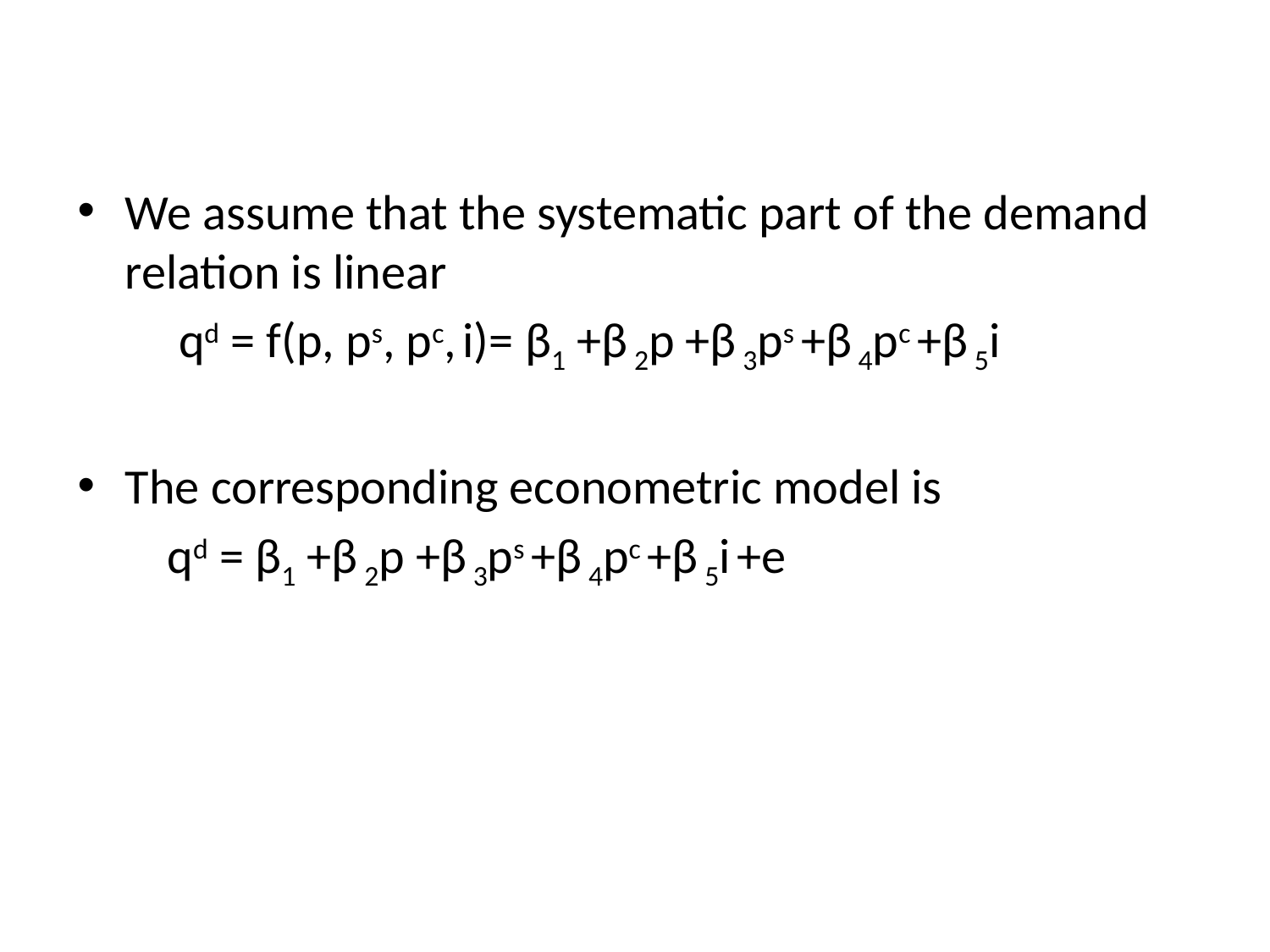

We assume that the systematic part of the demand relation is linear
         qd = f(p, ps, pc, i)= β1 +β 2p +β 3ps +β 4pc +β 5i

The corresponding econometric model is
        qd = β1 +β 2p +β 3ps +β 4pc +β 5i +e